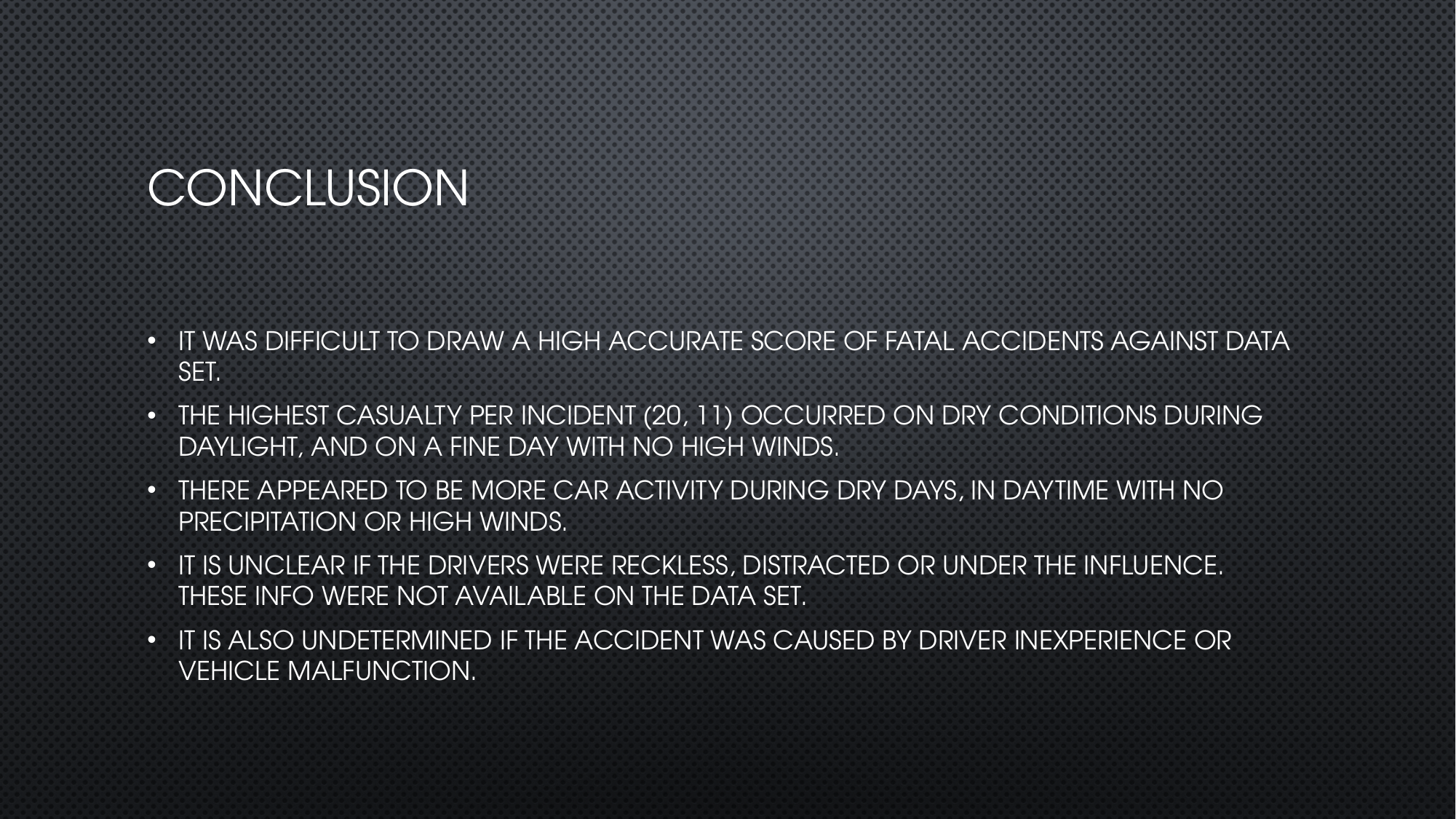

# conclusion
It was difficult to draw a high accurate score of fatal accidents against data set.
the highest casualty per incident (20, 11) occurred on dry conditions during daylight, and on a fine day with no high winds.
There appeared to be more car activity during dry days, in daytime with no precipitation or high winds.
It is unclear if the drivers were reckless, distracted or under the influence.  These info were not available on the data set.
It is also undetermined if the accident was caused by driver inexperience or vehicle malfunction.